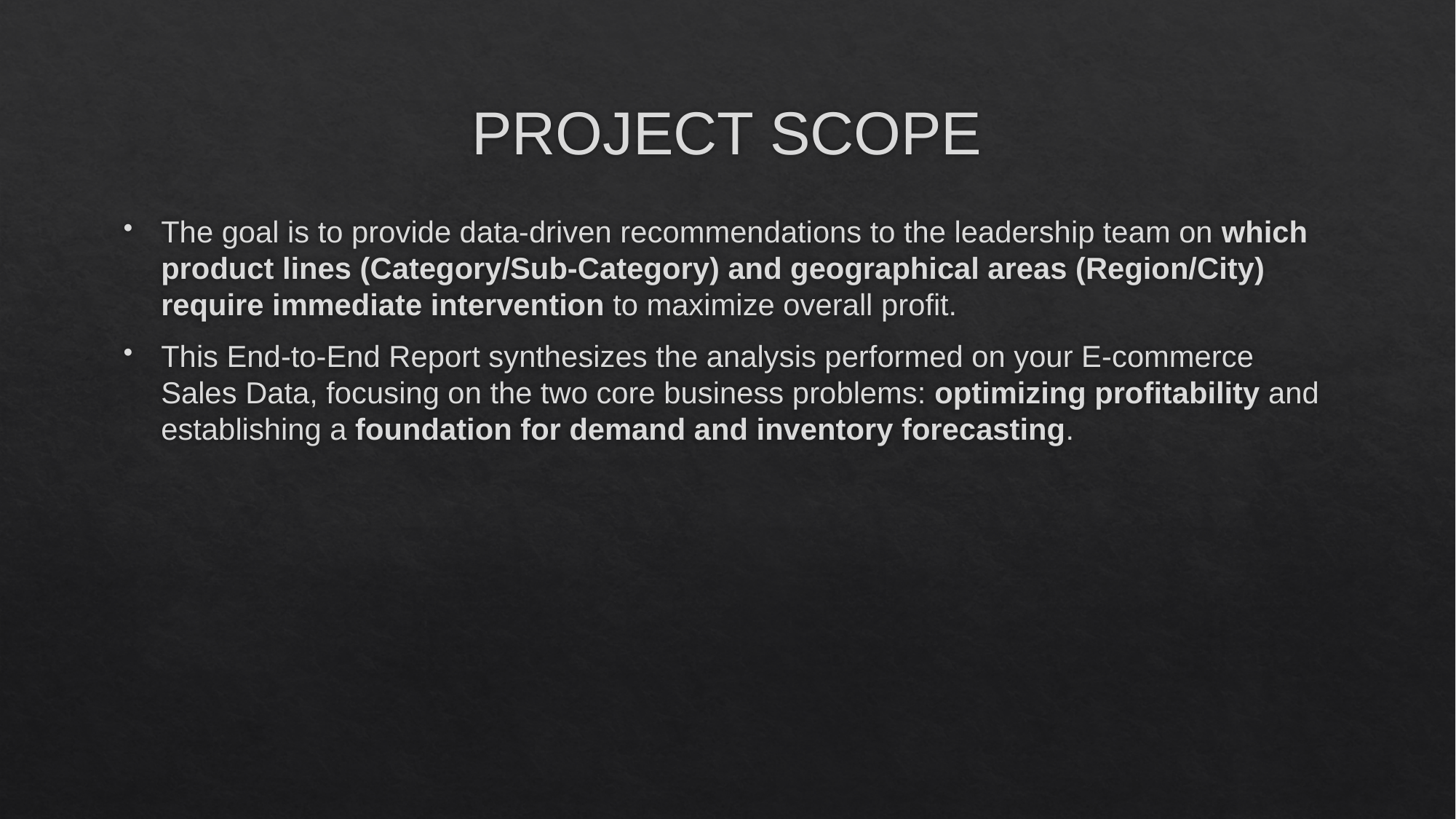

# PROJECT SCOPE
The goal is to provide data-driven recommendations to the leadership team on which product lines (Category/Sub-Category) and geographical areas (Region/City) require immediate intervention to maximize overall profit.
This End-to-End Report synthesizes the analysis performed on your E-commerce Sales Data, focusing on the two core business problems: optimizing profitability and establishing a foundation for demand and inventory forecasting.